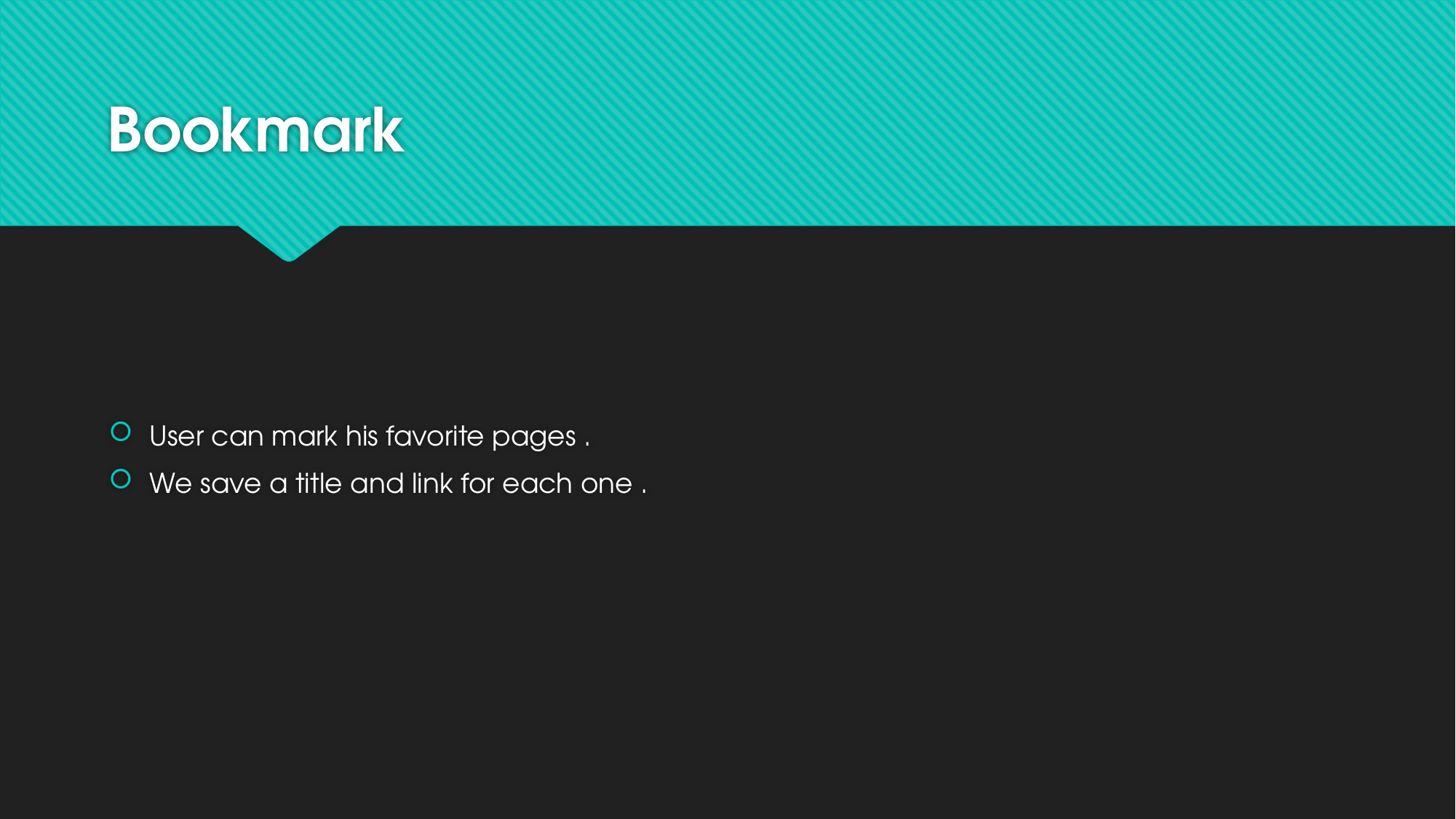

# Bookmark
User can mark his favorite pages .
We save a title and link for each one .